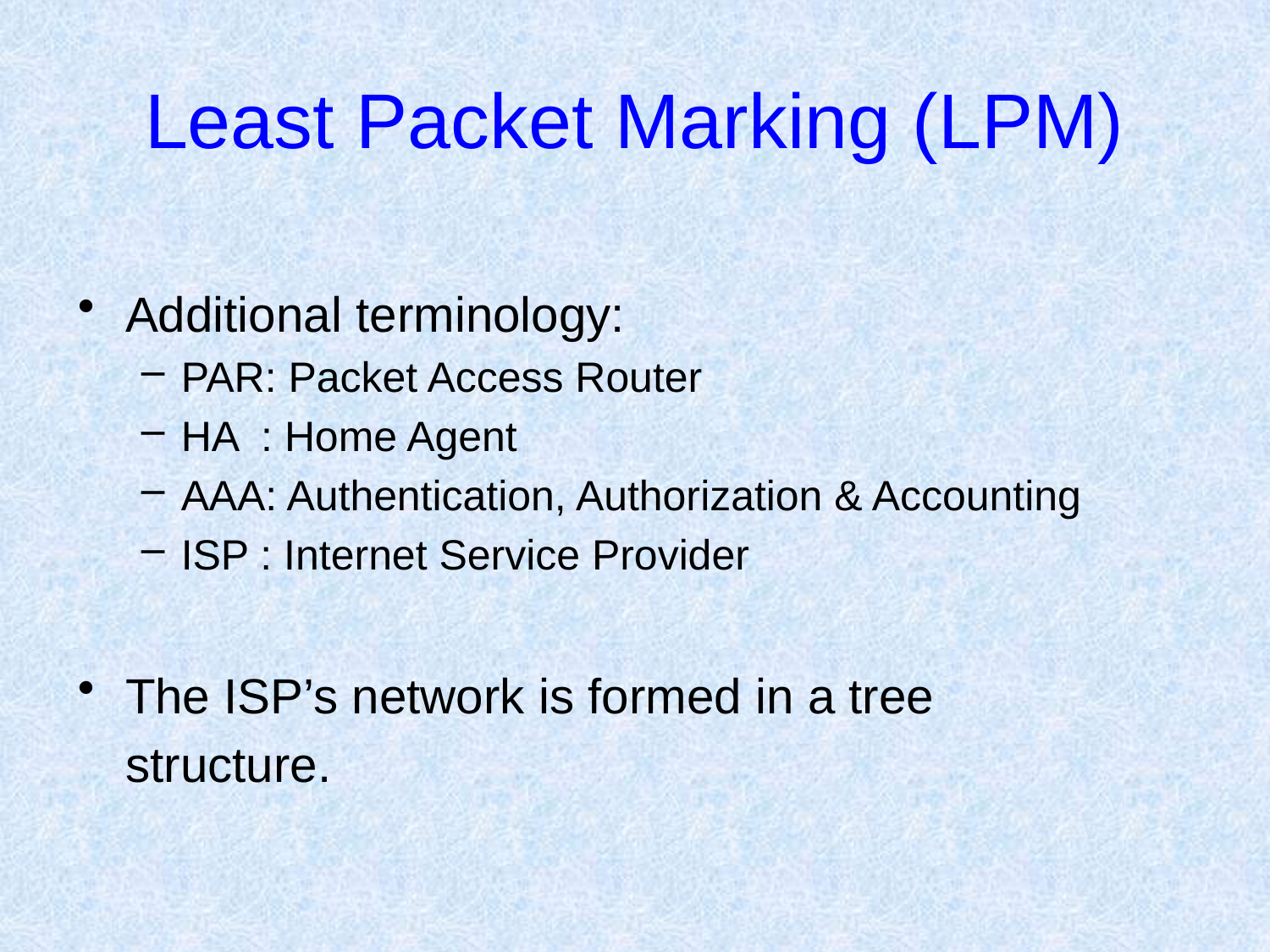

# Least Packet Marking (LPM)
Additional terminology:
PAR: Packet Access Router
HA  : Home Agent
AAA: Authentication, Authorization & Accounting
ISP : Internet Service Provider

The ISP’s network is formed in a tree
	structure.